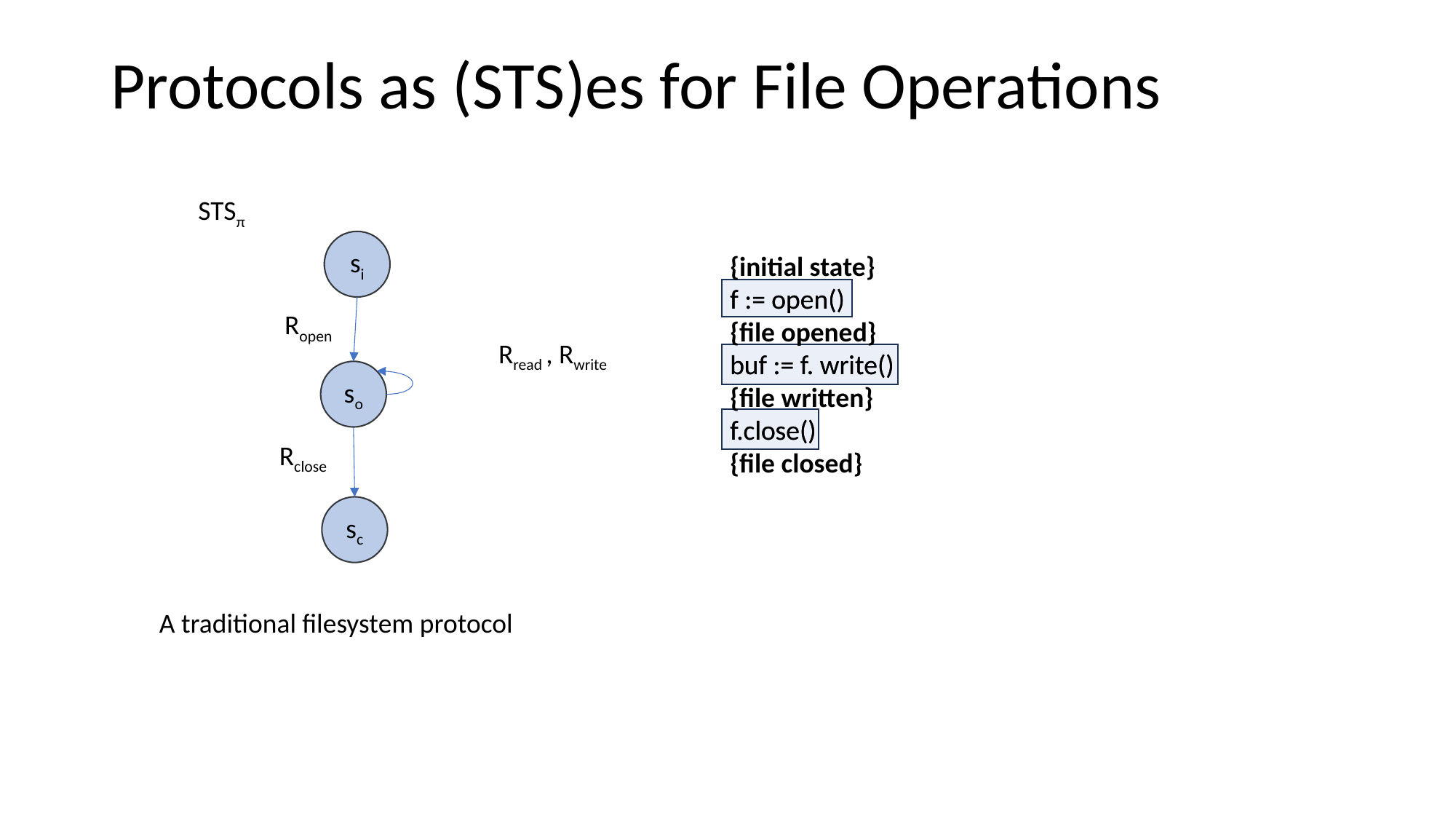

# Protocols as (STS)es for File Operations
STSπ

{initial state}
f := open()
{file opened}
buf := f. write()
{file written}
f.close()
{file closed}

f := open()

buf := f. write()

f.close()

si

Ropen
Rread , Rwrite

so

Rclose
sc
A traditional filesystem protocol